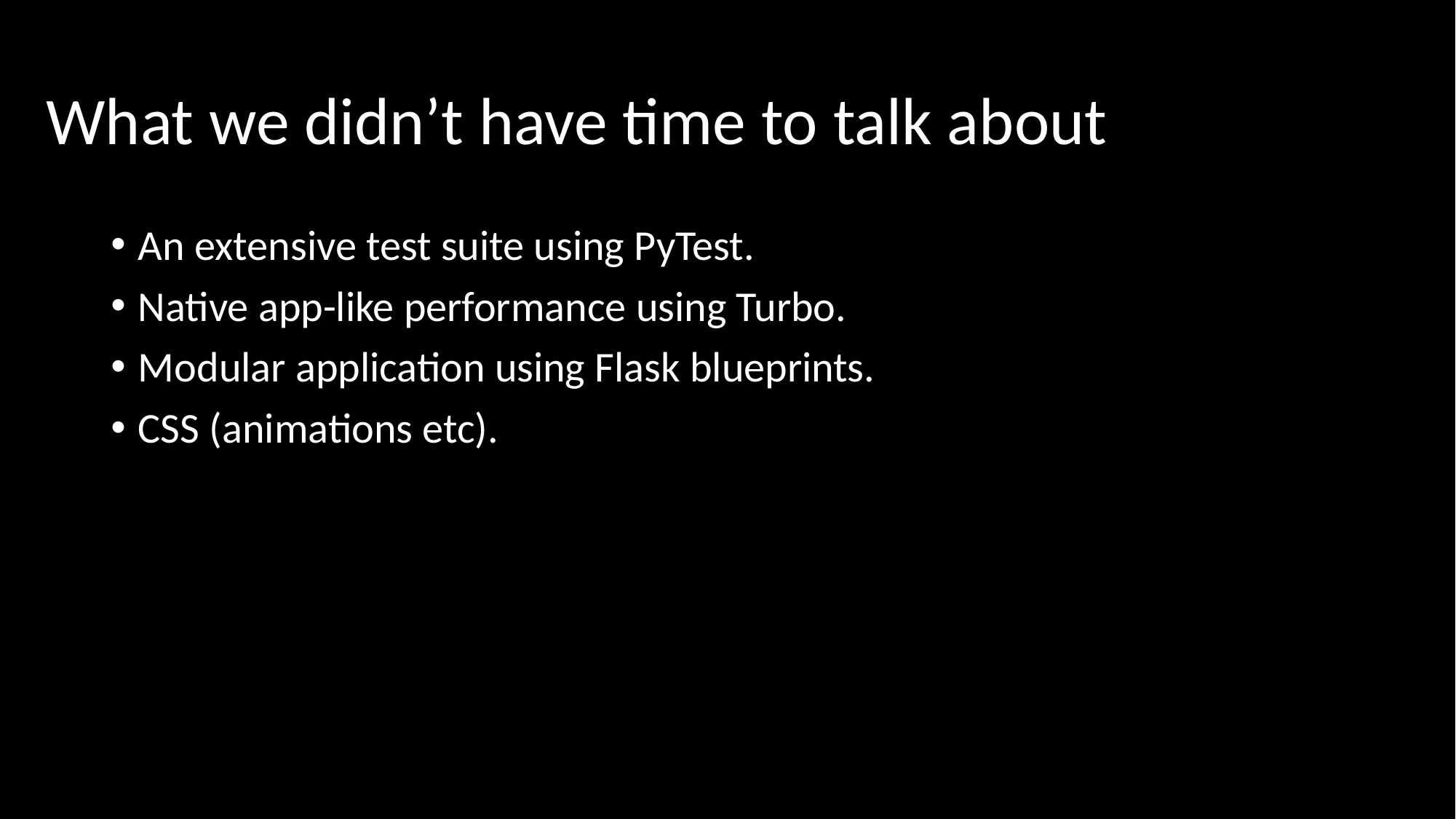

# What we didn’t have time to talk about
An extensive test suite using PyTest.
Native app-like performance using Turbo.
Modular application using Flask blueprints.
CSS (animations etc).